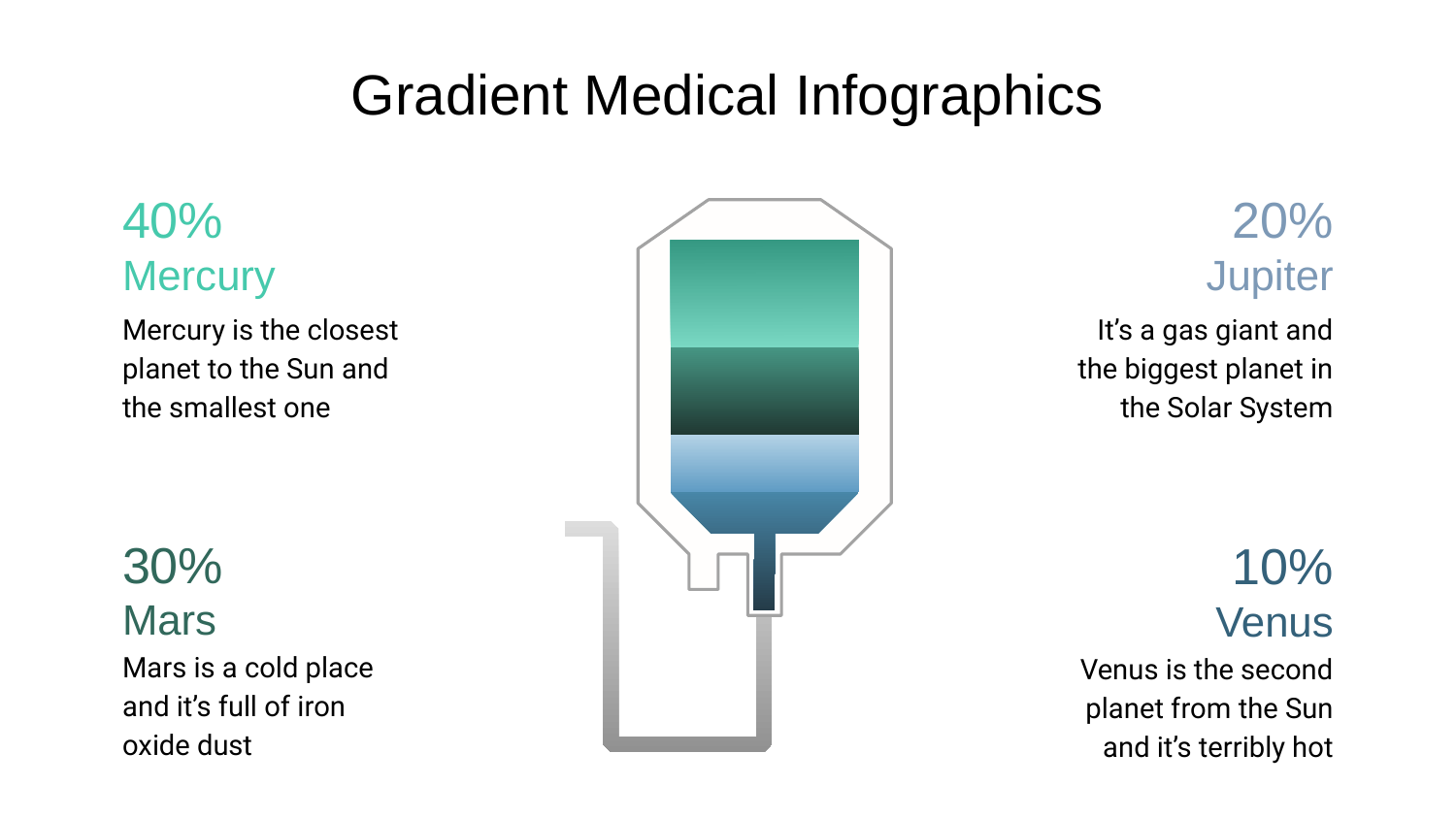

# Gradient Medical Infographics

40%
Mercury
Mercury is the closest planet to the Sun and the smallest one
20%
Jupiter
It’s a gas giant and the biggest planet in the Solar System

30%
Mars
Mars is a cold place and it’s full of iron oxide dust
10%
Venus
Venus is the second planet from the Sun and it’s terribly hot